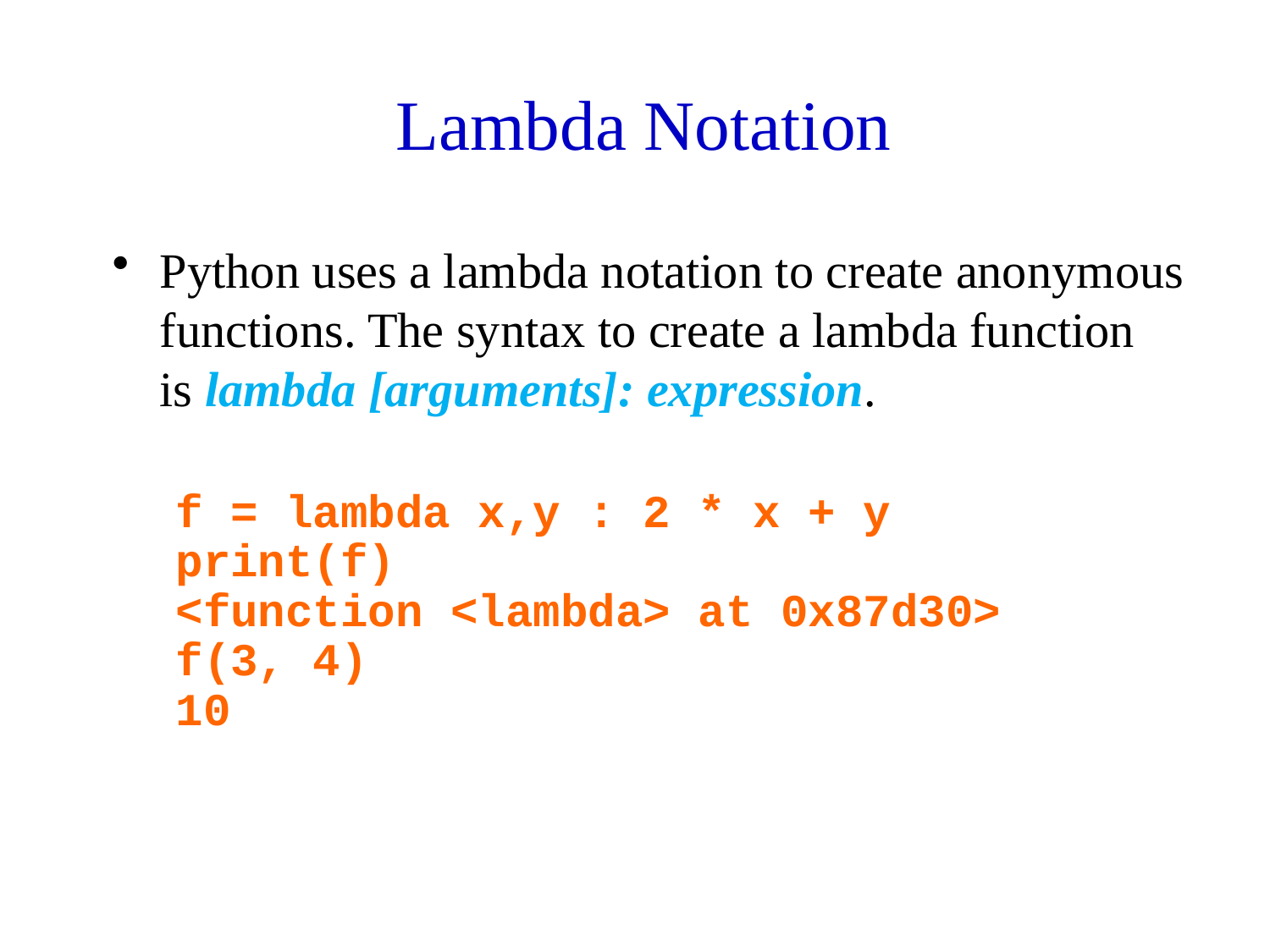

Lambda Notation
Python uses a lambda notation to create anonymous functions. The syntax to create a lambda function is lambda [arguments]: expression.

f = lambda x,y : 2 * x + y
print(f)
<function <lambda> at 0x87d30>
f(3, 4)
10